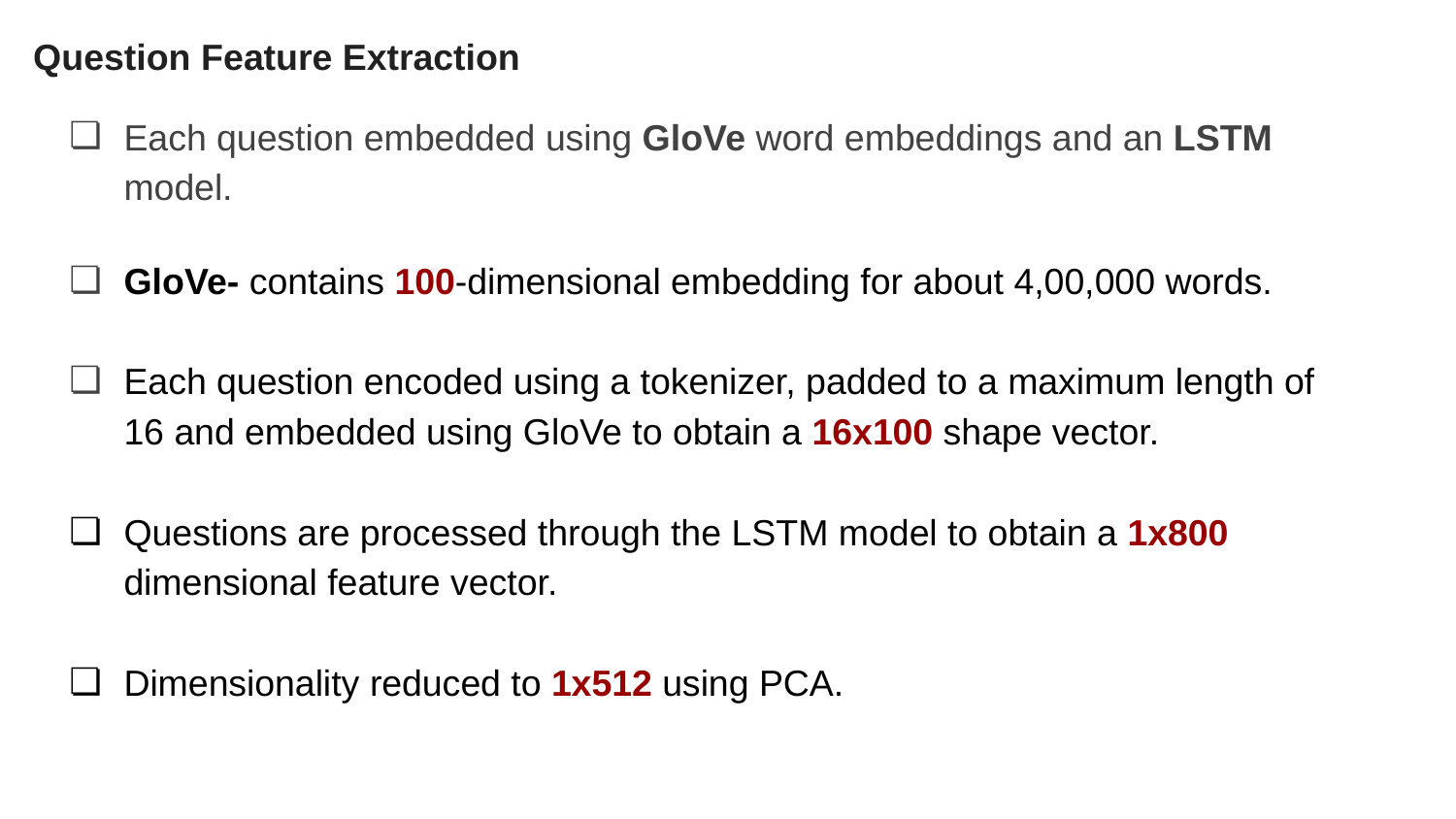

Question Feature Extraction

Each question embedded using GloVe word embeddings and an LSTM model.
GloVe- contains 100-dimensional embedding for about 4,00,000 words.
Each question encoded using a tokenizer, padded to a maximum length of 16 and embedded using GloVe to obtain a 16x100 shape vector.
Questions are processed through the LSTM model to obtain a 1x800 dimensional feature vector.
Dimensionality reduced to 1x512 using PCA.